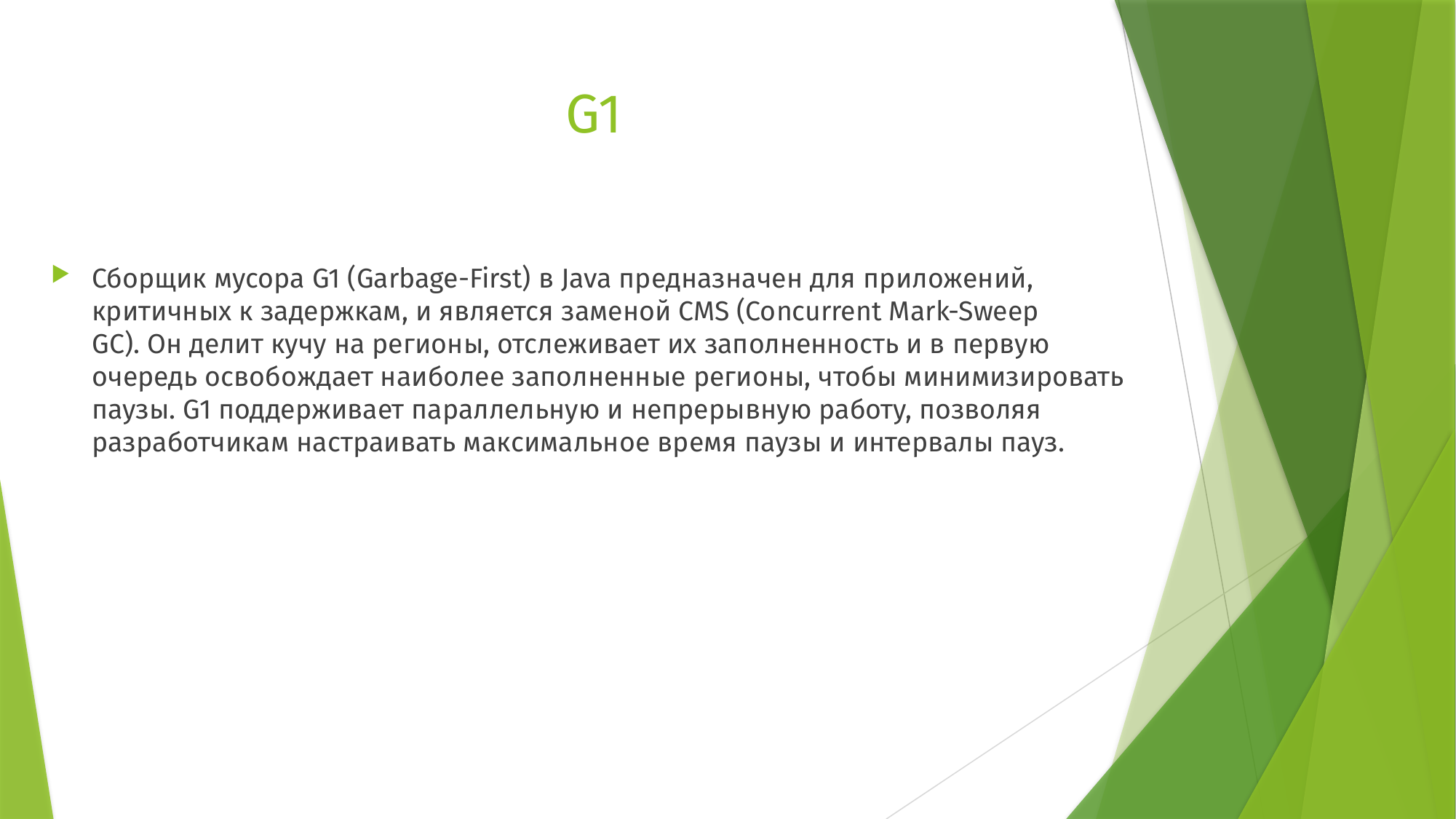

# G1
Сборщик мусора G1 (Garbage-First) в Java предназначен для приложений, критичных к задержкам, и является заменой CMS (Concurrent Mark-Sweep GC). Он делит кучу на регионы, отслеживает их заполненность и в первую очередь освобождает наиболее заполненные регионы, чтобы минимизировать паузы. G1 поддерживает параллельную и непрерывную работу, позволяя разработчикам настраивать максимальное время паузы и интервалы пауз.